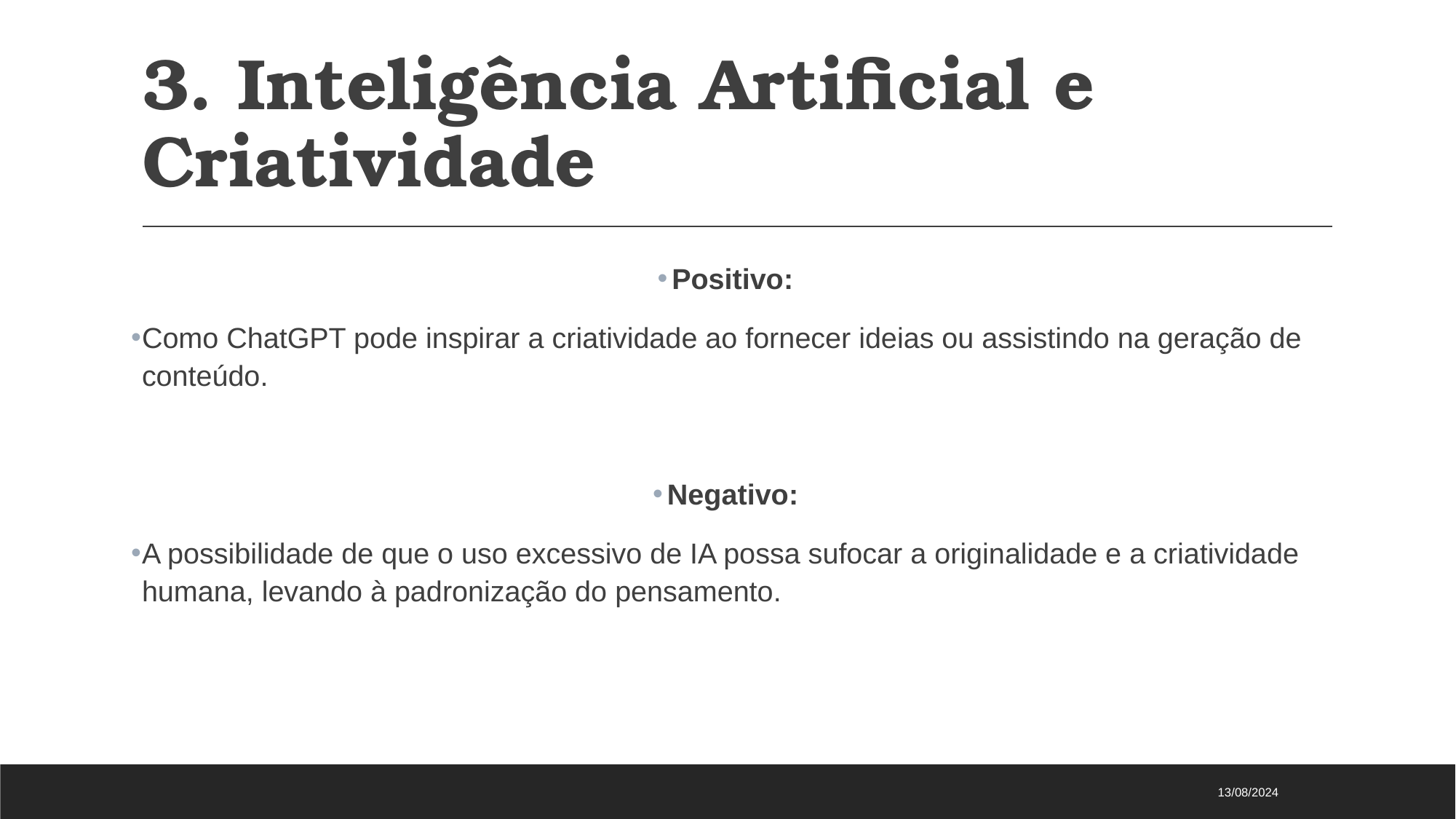

# 3. Inteligência Artificial e Criatividade
Positivo:
Como ChatGPT pode inspirar a criatividade ao fornecer ideias ou assistindo na geração de conteúdo.

Negativo:
A possibilidade de que o uso excessivo de IA possa sufocar a originalidade e a criatividade humana, levando à padronização do pensamento.

13/08/2024